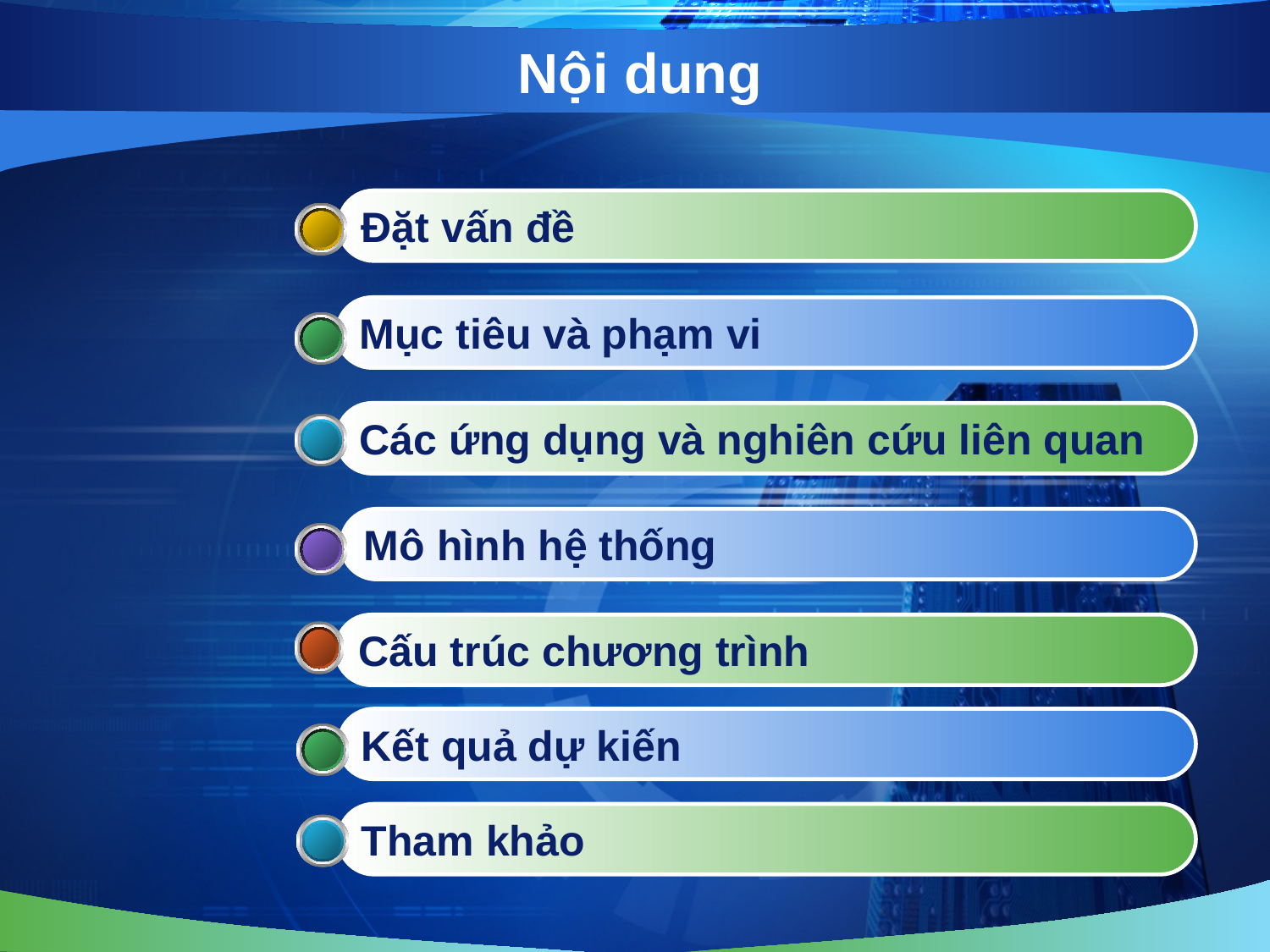

# Nội dung
Đặt vấn đề

Mục tiêu và phạm vi

Các ứng dụng và nghiên cứu liên quan

Mô hình hệ thống

Cấu trúc chương trình

Kết quả dự kiến

Tham khảo